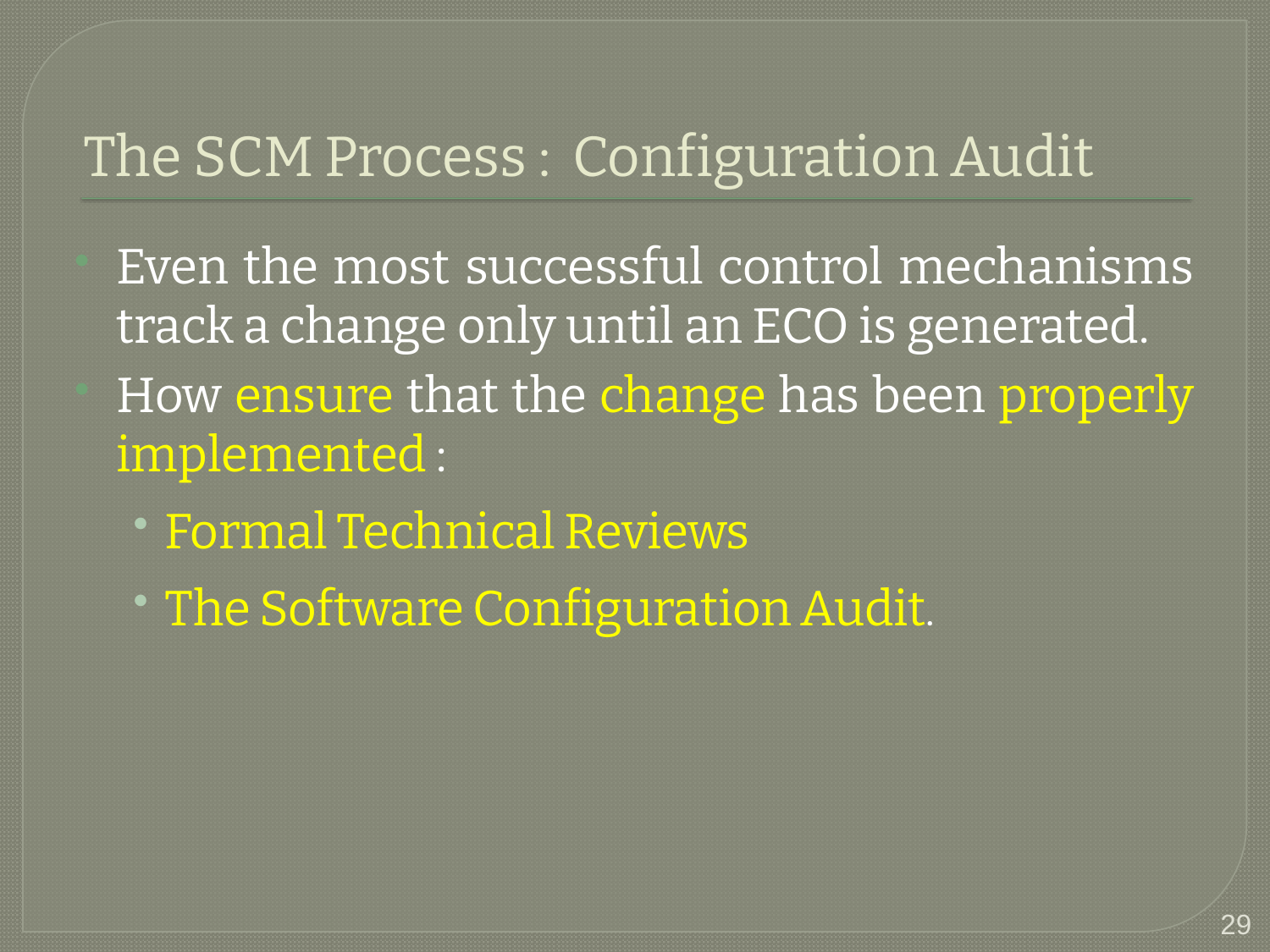

# The SCM Process :  Configuration Audit
Even the most successful control mechanisms track a change only until an ECO is generated.
How ensure that the change has been properly implemented :
Formal Technical Reviews
The Software Configuration Audit.
29